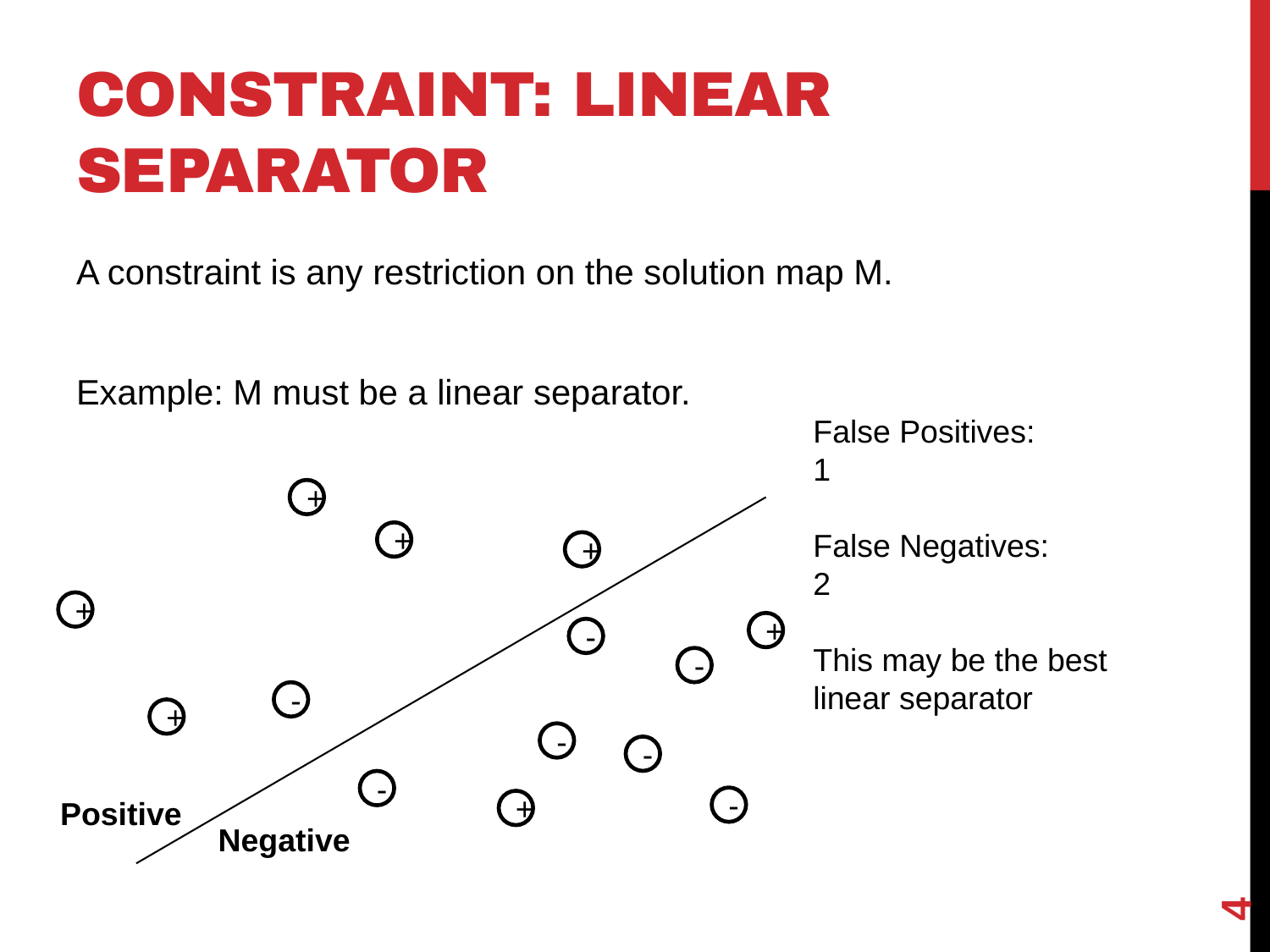

# Constraint: Linear separator
A constraint is any restriction on the solution map M.

Example: M must be a linear separator.
False Positives:
1

False Negatives:
2

This may be the best linear separator
+
+
+
+
+
-
-
-
+
-
-
-
Positive
-
+
Negative
4